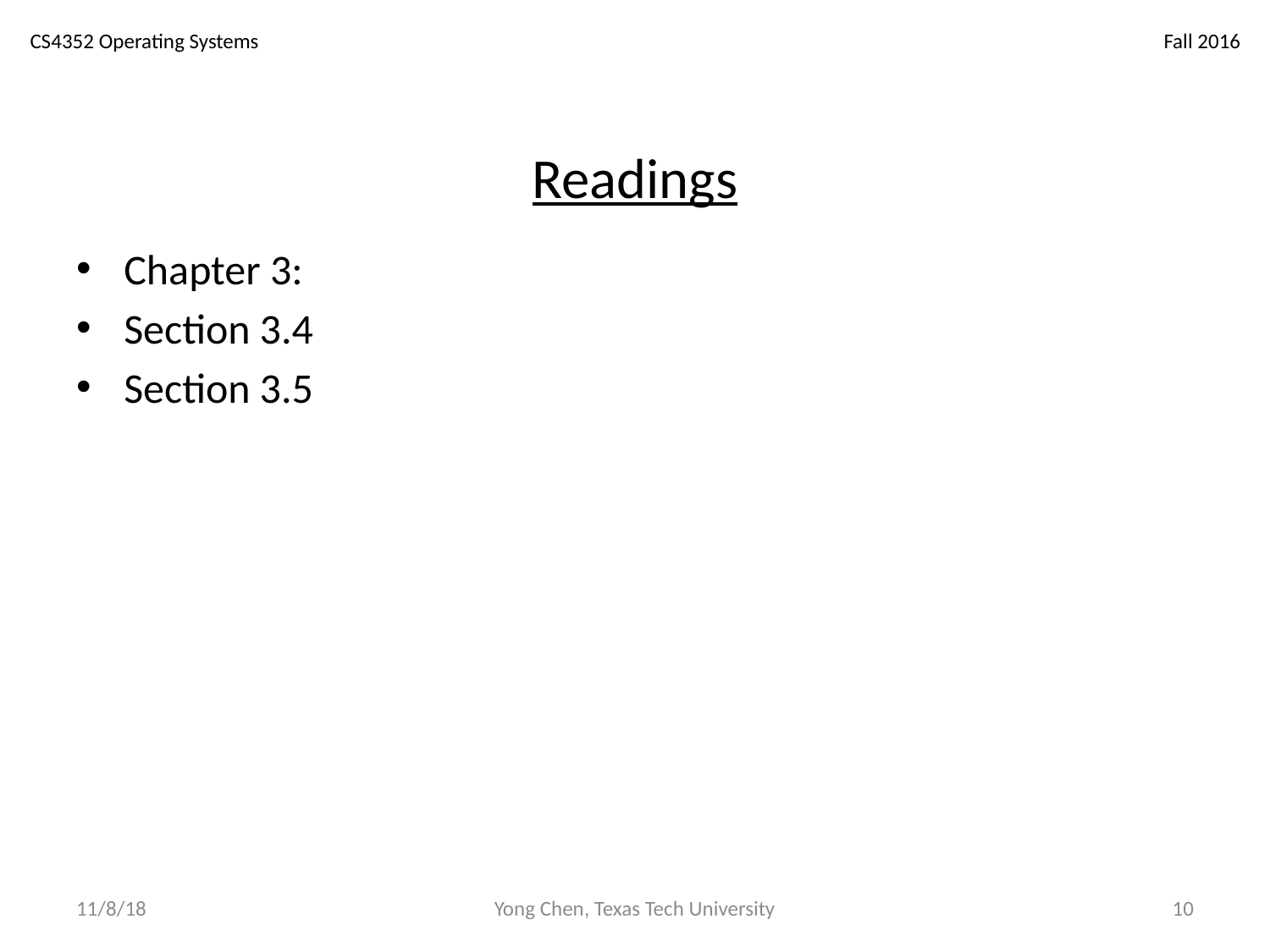

# Readings
Chapter 3:
Section 3.4
Section 3.5

11/8/18
Yong Chen, Texas Tech University
10